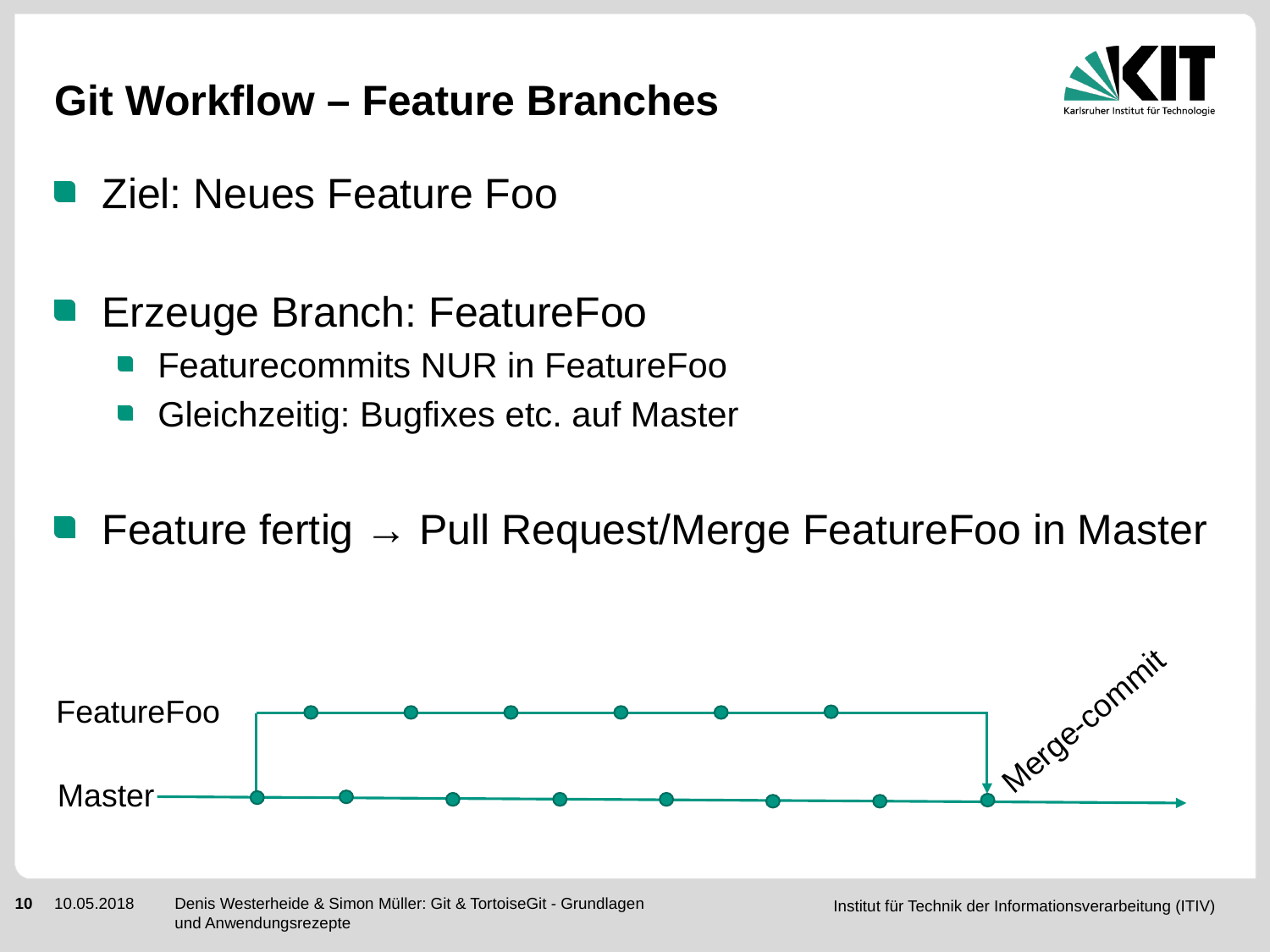

# Git Workflow – Feature Branches
Ziel: Neues Feature Foo

Erzeuge Branch: FeatureFoo
Featurecommits NUR in FeatureFoo
Gleichzeitig: Bugfixes etc. auf Master

Feature fertig → Pull Request/Merge FeatureFoo in Master

FeatureFoo

Master

Merge-commit

10
10.05.2018
Denis Westerheide & Simon Müller: Git & TortoiseGit - Grundlagen und Anwendungsrezepte